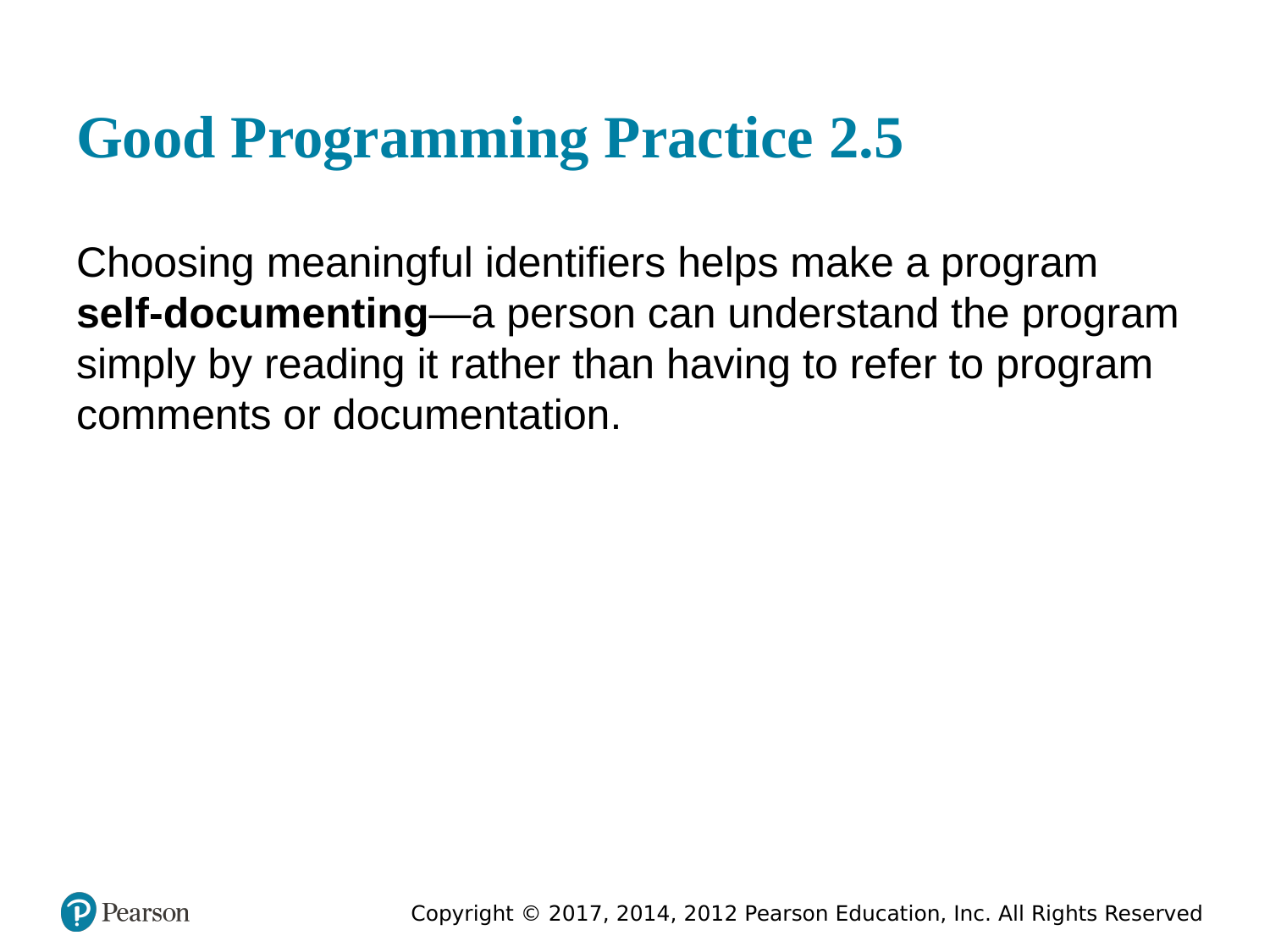

# Good Programming Practice 2.5
Choosing meaningful identifiers helps make a program self-documenting—a person can understand the program simply by reading it rather than having to refer to program comments or documentation.